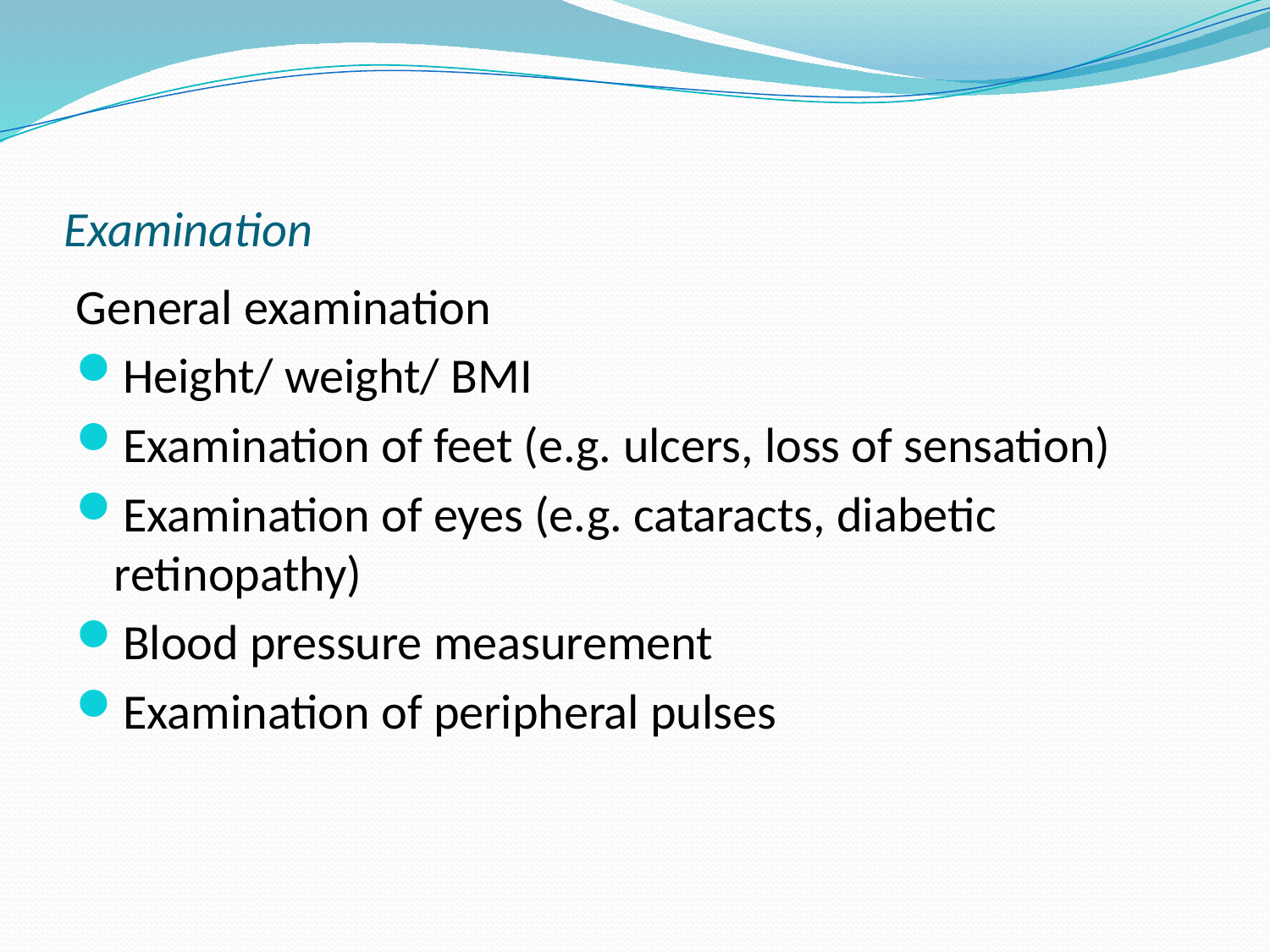

# Examination
General examination
Height/ weight/ BMI
Examination of feet (e.g. ulcers, loss of sensation)
Examination of eyes (e.g. cataracts, diabetic retinopathy)
Blood pressure measurement
Examination of peripheral pulses